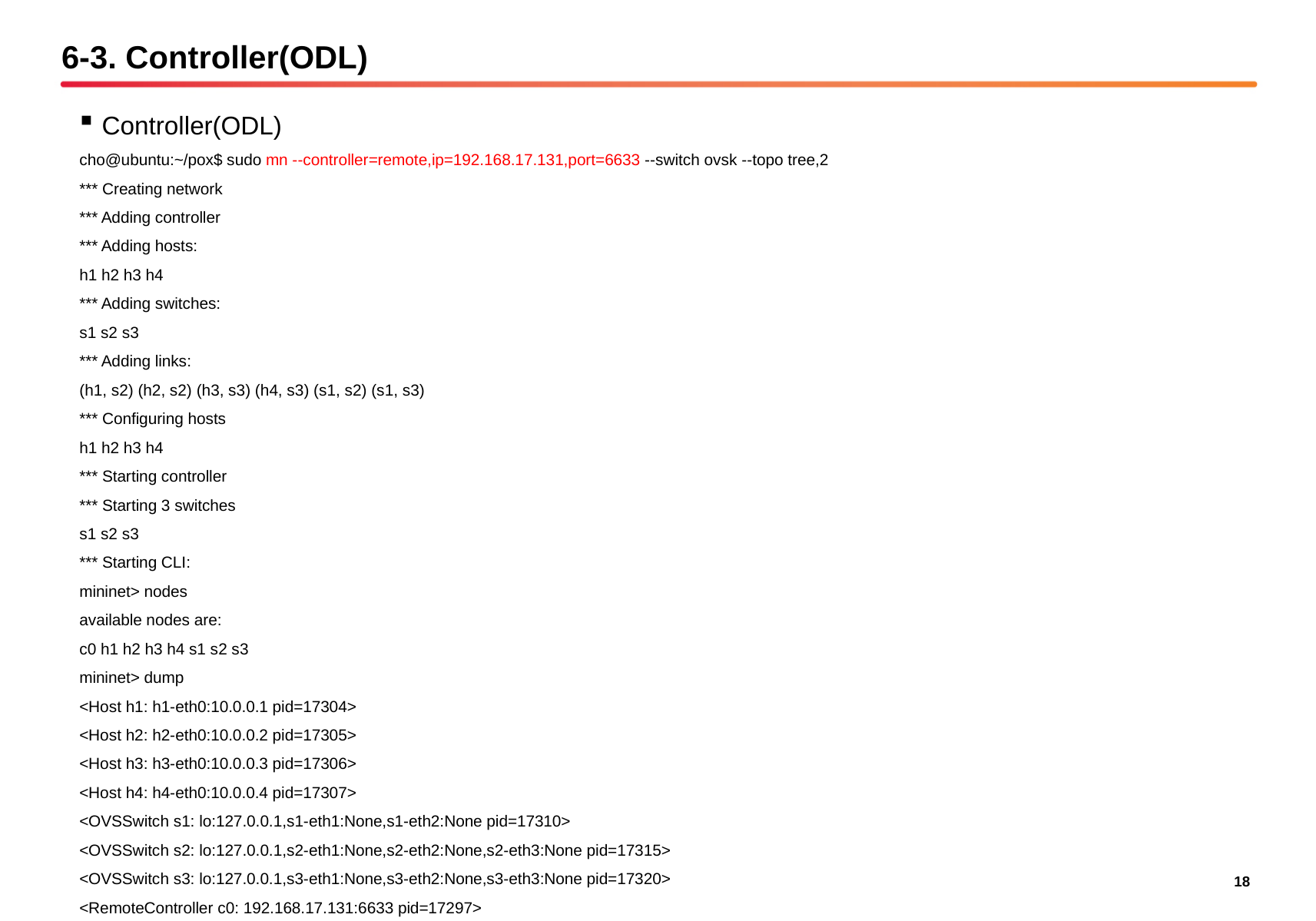

# 6-3. Controller(ODL)
Controller(ODL)
cho@ubuntu:~/pox$ sudo mn --controller=remote,ip=192.168.17.131,port=6633 --switch ovsk --topo tree,2
*** Creating network
*** Adding controller
*** Adding hosts:
h1 h2 h3 h4
*** Adding switches:
s1 s2 s3
*** Adding links:
(h1, s2) (h2, s2) (h3, s3) (h4, s3) (s1, s2) (s1, s3)
*** Configuring hosts
h1 h2 h3 h4
*** Starting controller
*** Starting 3 switches
s1 s2 s3
*** Starting CLI:
mininet> nodes
available nodes are:
c0 h1 h2 h3 h4 s1 s2 s3
mininet> dump
<Host h1: h1-eth0:10.0.0.1 pid=17304>
<Host h2: h2-eth0:10.0.0.2 pid=17305>
<Host h3: h3-eth0:10.0.0.3 pid=17306>
<Host h4: h4-eth0:10.0.0.4 pid=17307>
<OVSSwitch s1: lo:127.0.0.1,s1-eth1:None,s1-eth2:None pid=17310>
<OVSSwitch s2: lo:127.0.0.1,s2-eth1:None,s2-eth2:None,s2-eth3:None pid=17315>
<OVSSwitch s3: lo:127.0.0.1,s3-eth1:None,s3-eth2:None,s3-eth3:None pid=17320>
<RemoteController c0: 192.168.17.131:6633 pid=17297>